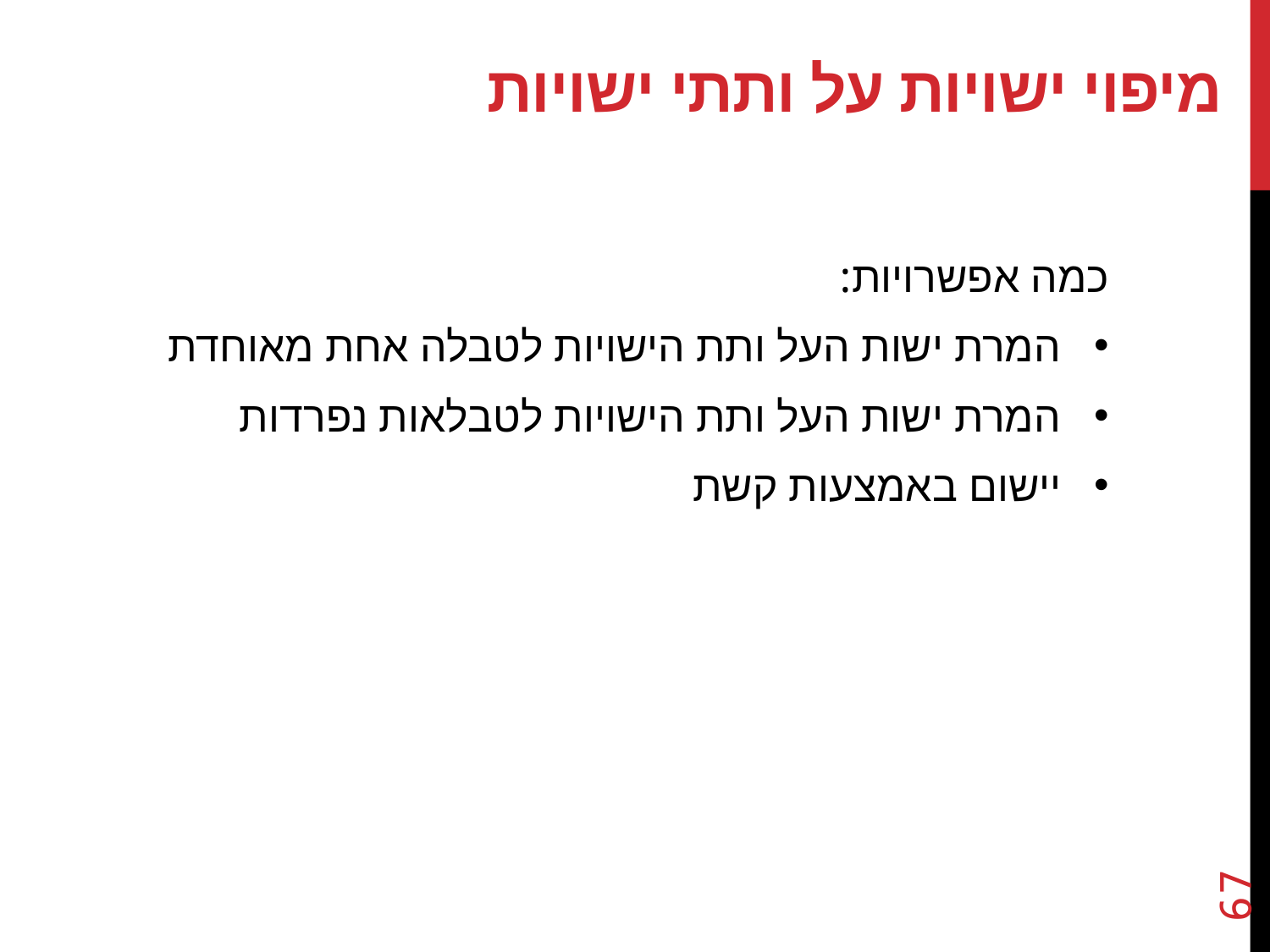

# מיפוי ישויות על ותתי ישויות
כמה אפשרויות:
המרת ישות העל ותת הישויות לטבלה אחת מאוחדת
המרת ישות העל ותת הישויות לטבלאות נפרדות
יישום באמצעות קשת
67